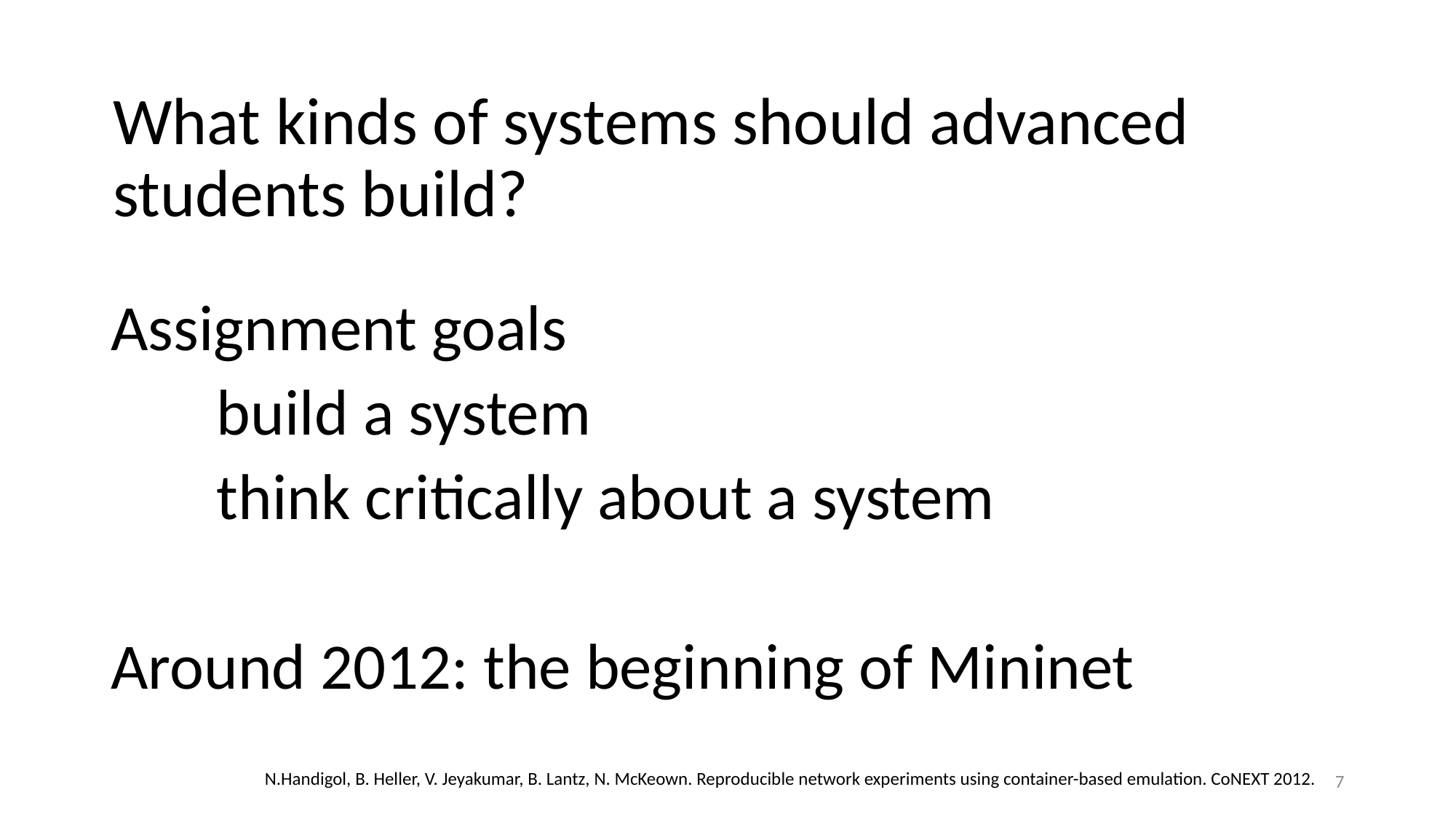

# What kinds of systems should advanced students build?
Assignment goals
	build a system
	think critically about a system

Around 2012: the beginning of Mininet
7
N.Handigol, B. Heller, V. Jeyakumar, B. Lantz, N. McKeown. Reproducible network experiments using container-based emulation. CoNEXT 2012.